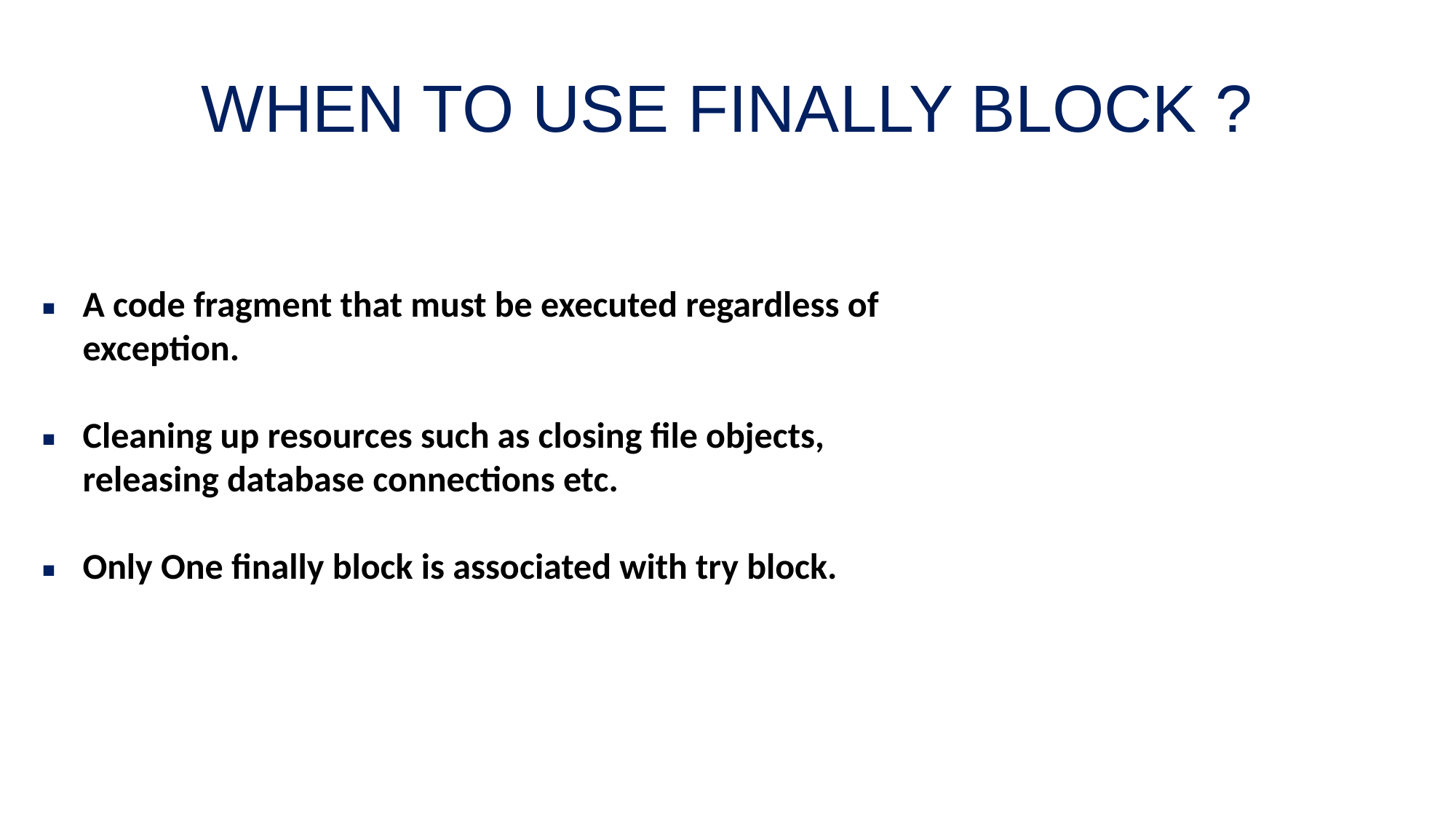

# WHEN TO USE FINALLY BLOCK ?
A code fragment that must be executed regardless of exception.

Cleaning up resources such as closing file objects, releasing database connections etc.

Only One finally block is associated with try block.